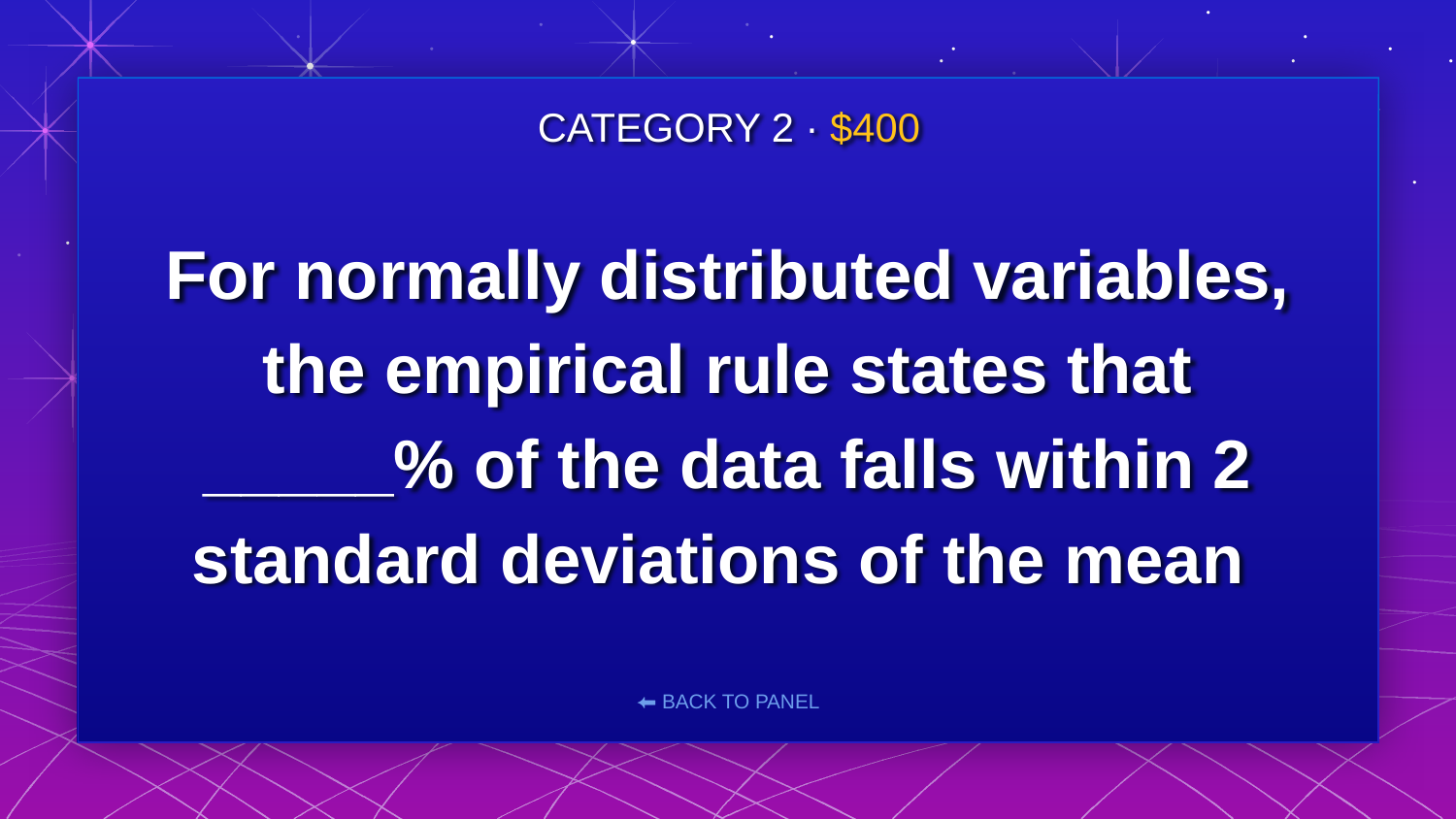

CATEGORY 2 · $400
# For normally distributed variables, the empirical rule states that _____% of the data falls within 2 standard deviations of the mean